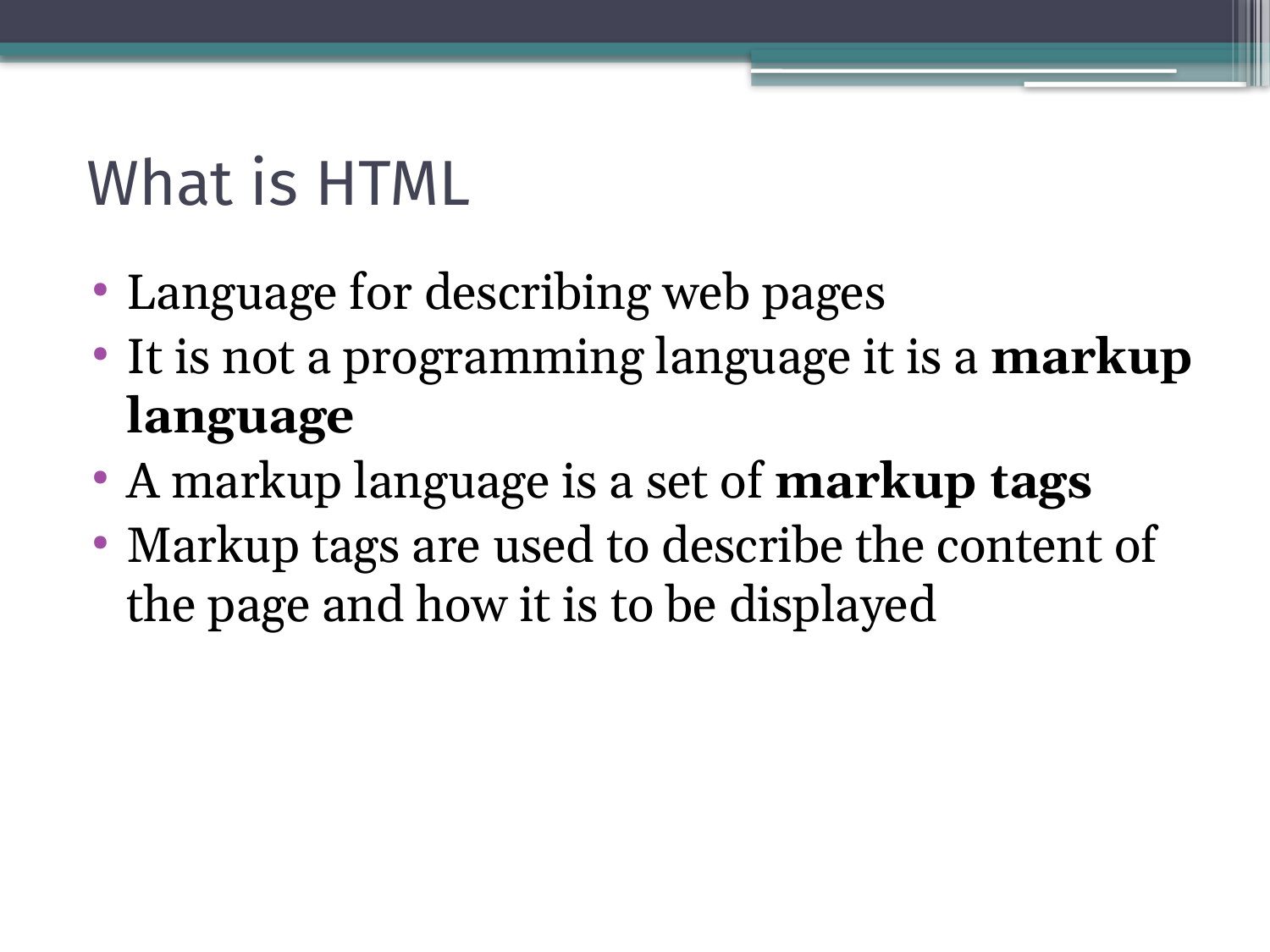

# What is HTML
Language for describing web pages
It is not a programming language it is a markup language
A markup language is a set of markup tags
Markup tags are used to describe the content of the page and how it is to be displayed